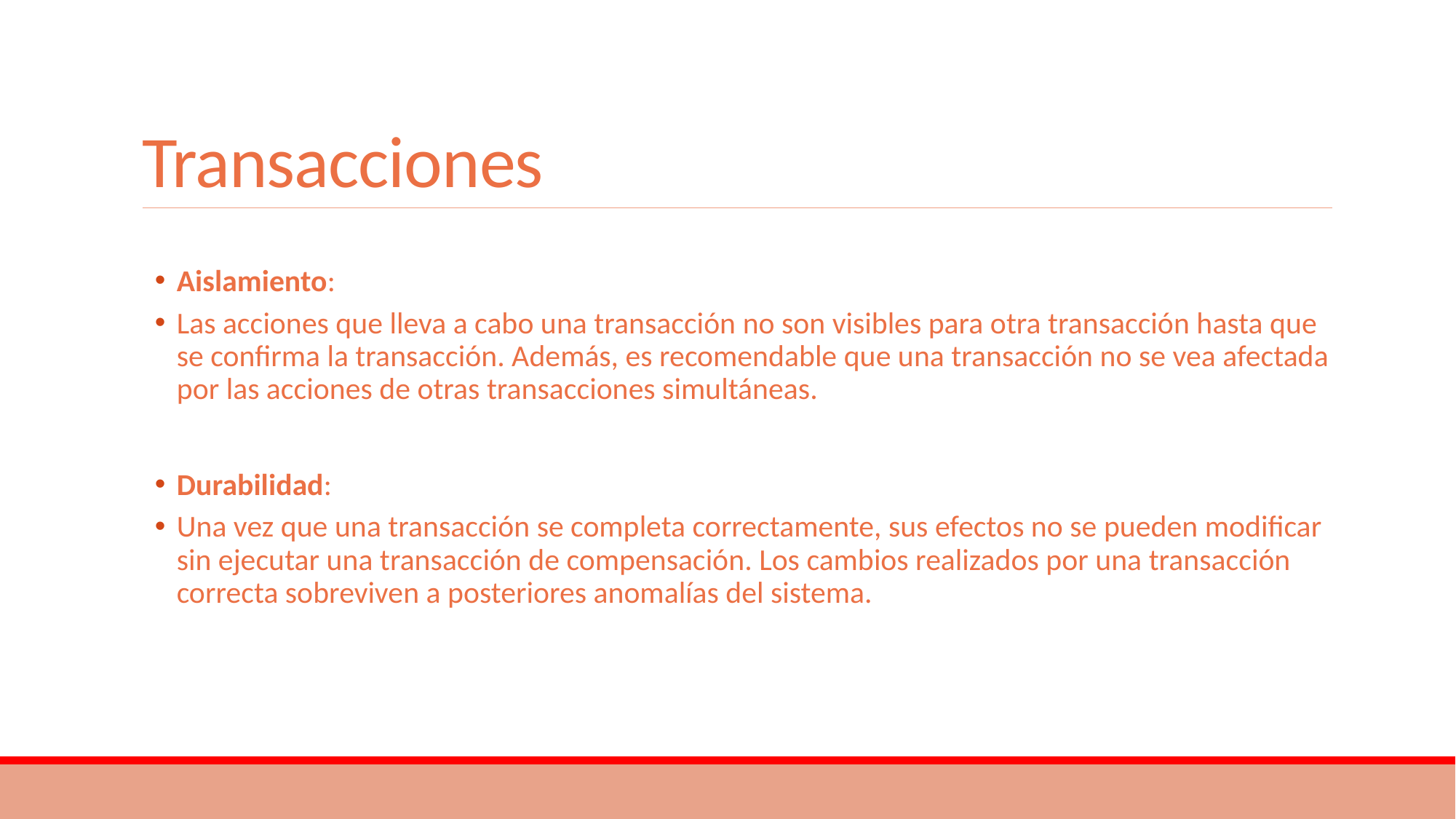

# Transacciones

Aislamiento:
Las acciones que lleva a cabo una transacción no son visibles para otra transacción hasta que se confirma la transacción. Además, es recomendable que una transacción no se vea afectada por las acciones de otras transacciones simultáneas.

Durabilidad:
Una vez que una transacción se completa correctamente, sus efectos no se pueden modificar sin ejecutar una transacción de compensación. Los cambios realizados por una transacción correcta sobreviven a posteriores anomalías del sistema.